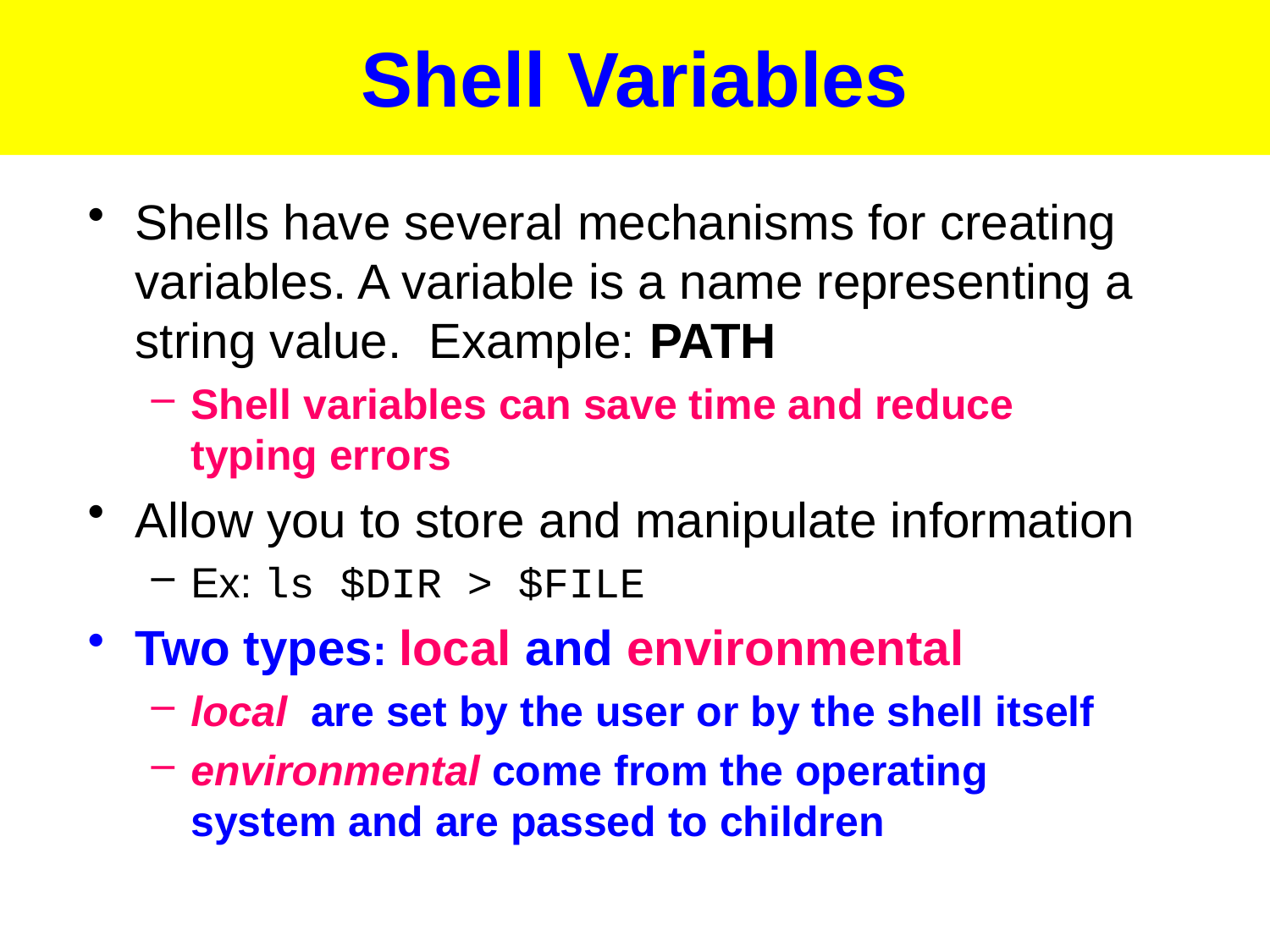

# Shell Variables
Shells have several mechanisms for creating variables. A variable is a name representing a string value.  Example: PATH
Shell variables can save time and reduce typing errors
Allow you to store and manipulate information
Ex: ls $DIR > $FILE
Two types: local and environmental
local  are set by the user or by the shell itself
environmental come from the operating system and are passed to children